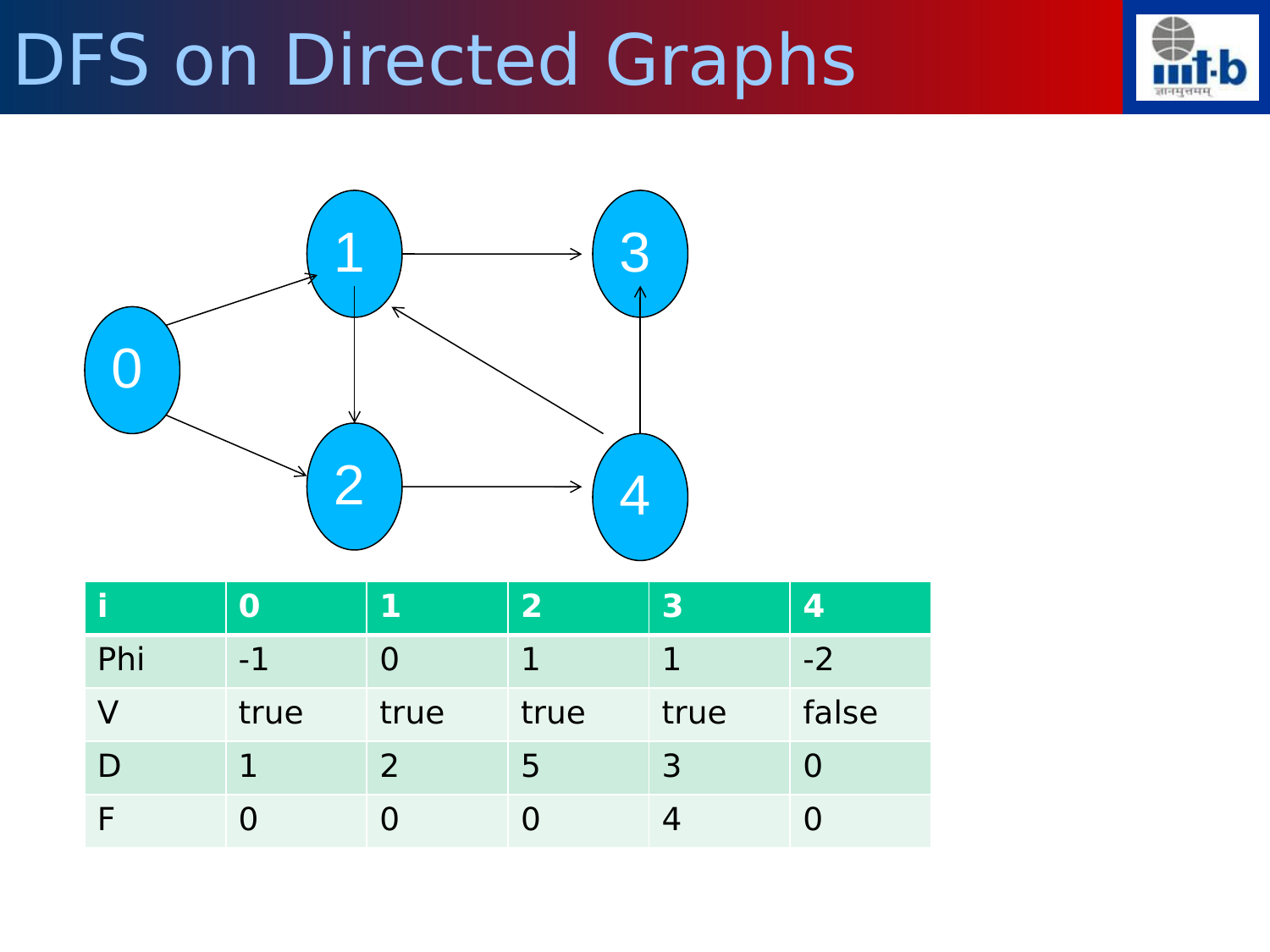

DFS on Directed Graphs

1
3
0
2
4
| i | 0 | 1 | 2 | 3 | 4 |
| --- | --- | --- | --- | --- | --- |
| Phi | -1 | 0 | 1 | 1 | -2 |
| V | true | true | true | true | false |
| D | 1 | 2 | 5 | 3 | 0 |
| F | 0 | 0 | 0 | 4 | 0 |